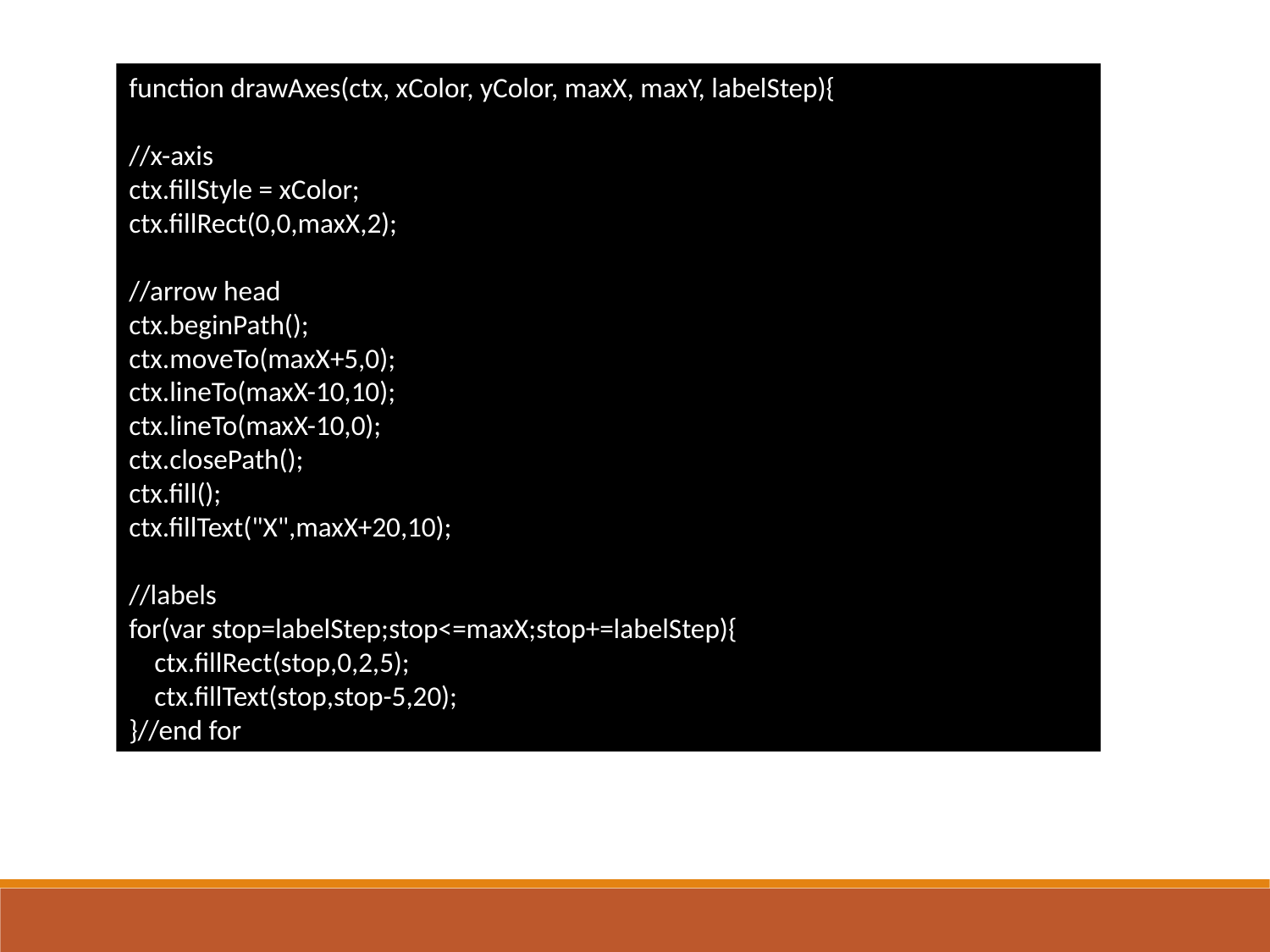

function drawAxes(ctx, xColor, yColor, maxX, maxY, labelStep){

//x-axis
ctx.fillStyle = xColor;
ctx.fillRect(0,0,maxX,2);

//arrow head
ctx.beginPath();
ctx.moveTo(maxX+5,0);
ctx.lineTo(maxX-10,10);
ctx.lineTo(maxX-10,0);
ctx.closePath();
ctx.fill();
ctx.fillText("X",maxX+20,10);

//labels
for(var stop=labelStep;stop<=maxX;stop+=labelStep){
    ctx.fillRect(stop,0,2,5);
    ctx.fillText(stop,stop-5,20);
}//end for